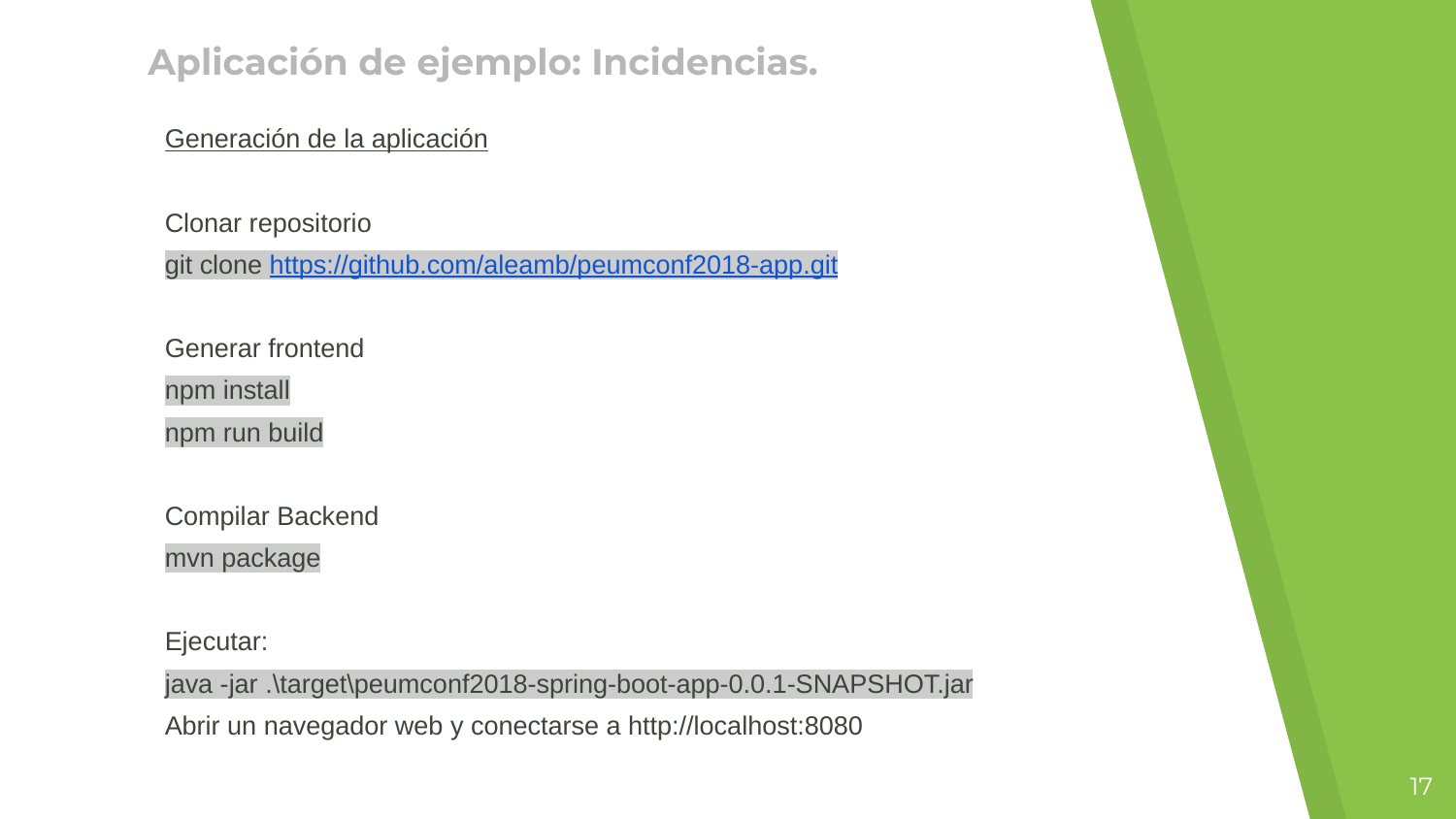

# Aplicación de ejemplo: Incidencias.
Generación de la aplicación

Clonar repositorio
git clone https://github.com/aleamb/peumconf2018-app.git

Generar frontend
npm install
npm run build

Compilar Backend
mvn package

Ejecutar:
java -jar .\target\peumconf2018-spring-boot-app-0.0.1-SNAPSHOT.jar
Abrir un navegador web y conectarse a http://localhost:8080

17